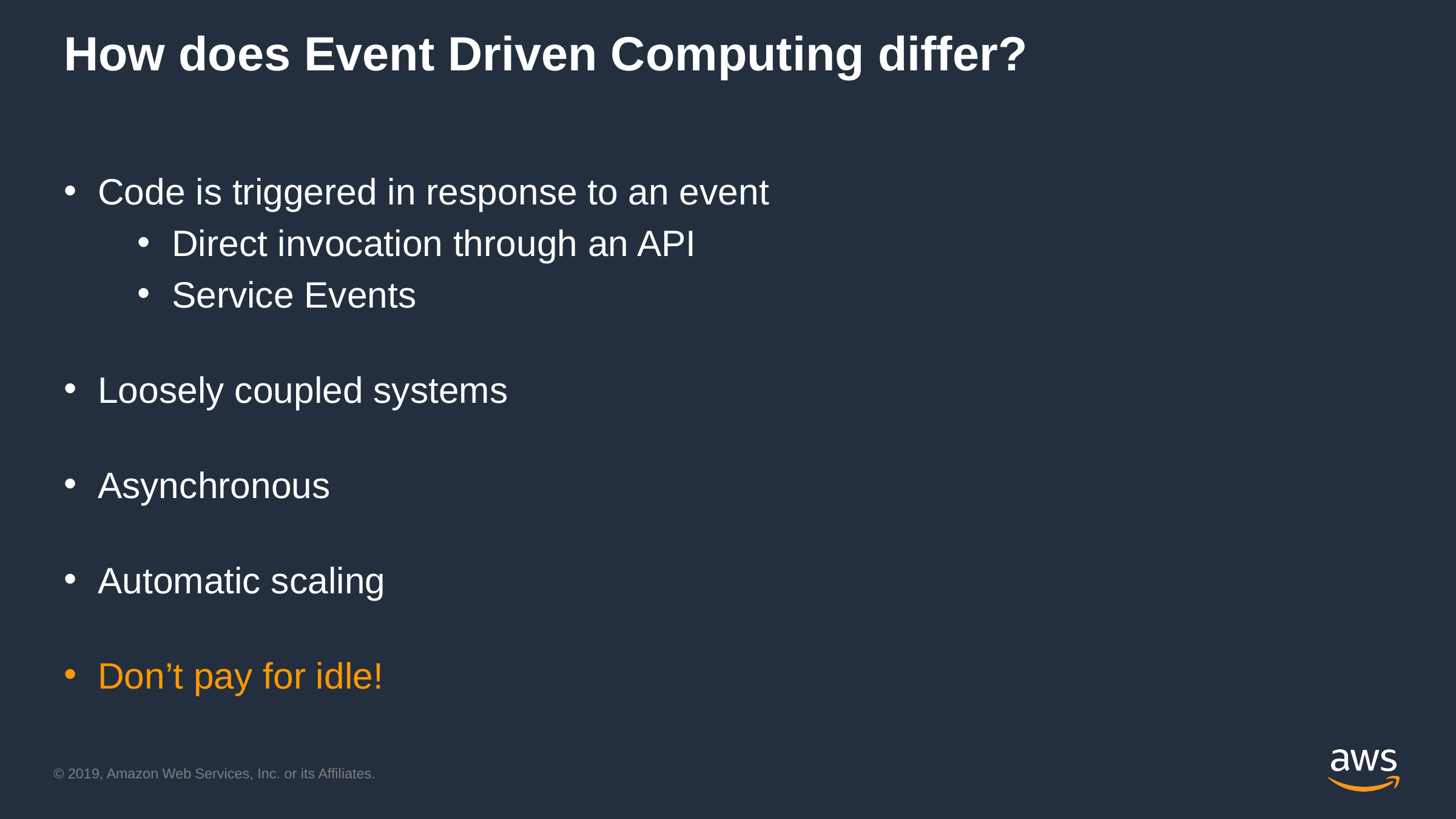

# How does Event Driven Computing differ?
Code is triggered in response to an event
Direct invocation through an API
Service Events
Loosely coupled systems
Asynchronous
Automatic scaling
Don’t pay for idle!